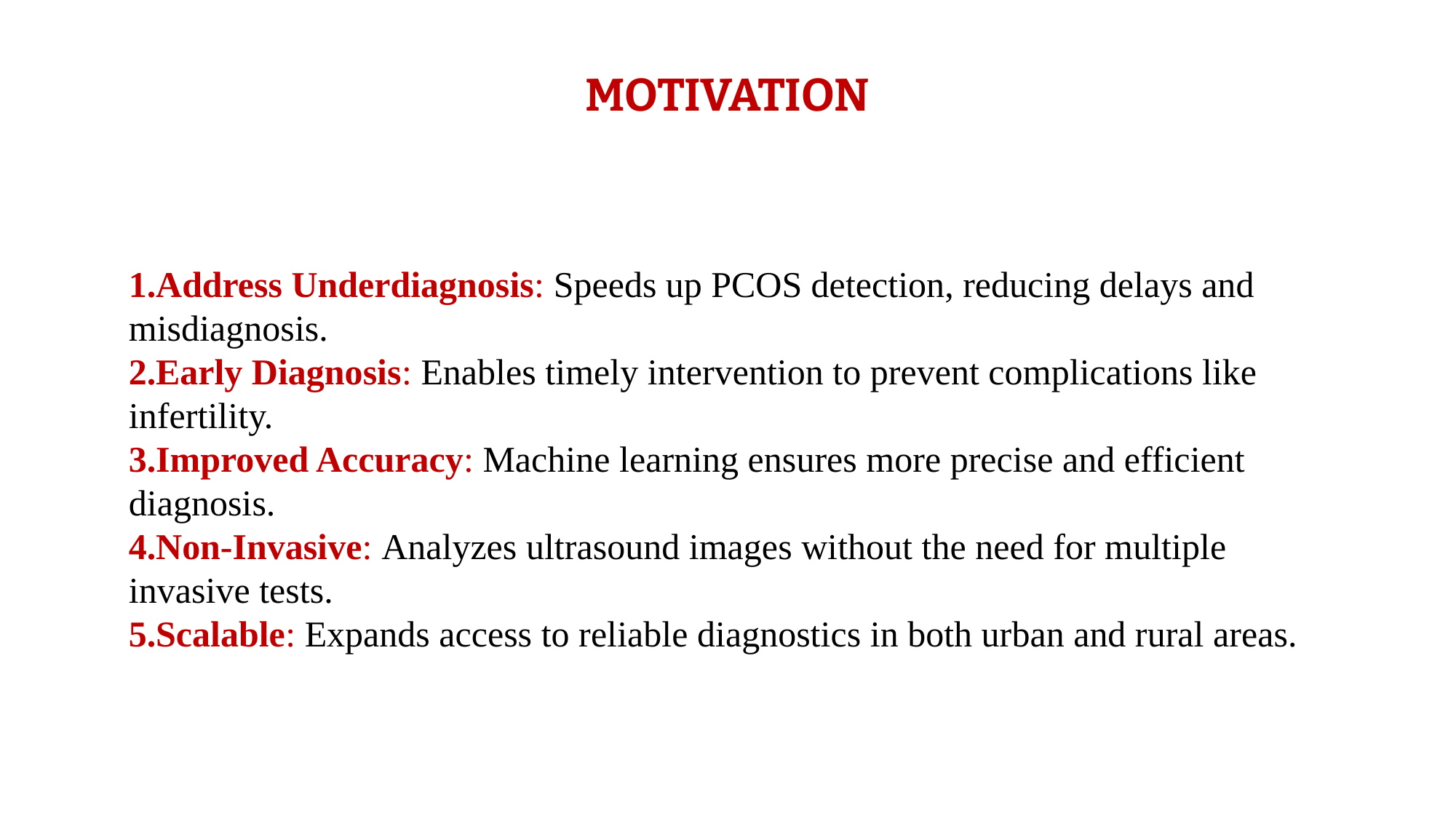

# MOTIVATION

Address Underdiagnosis: Speeds up PCOS detection, reducing delays and misdiagnosis.
Early Diagnosis: Enables timely intervention to prevent complications like infertility.
Improved Accuracy: Machine learning ensures more precise and efficient diagnosis.
Non-Invasive: Analyzes ultrasound images without the need for multiple invasive tests.
Scalable: Expands access to reliable diagnostics in both urban and rural areas.